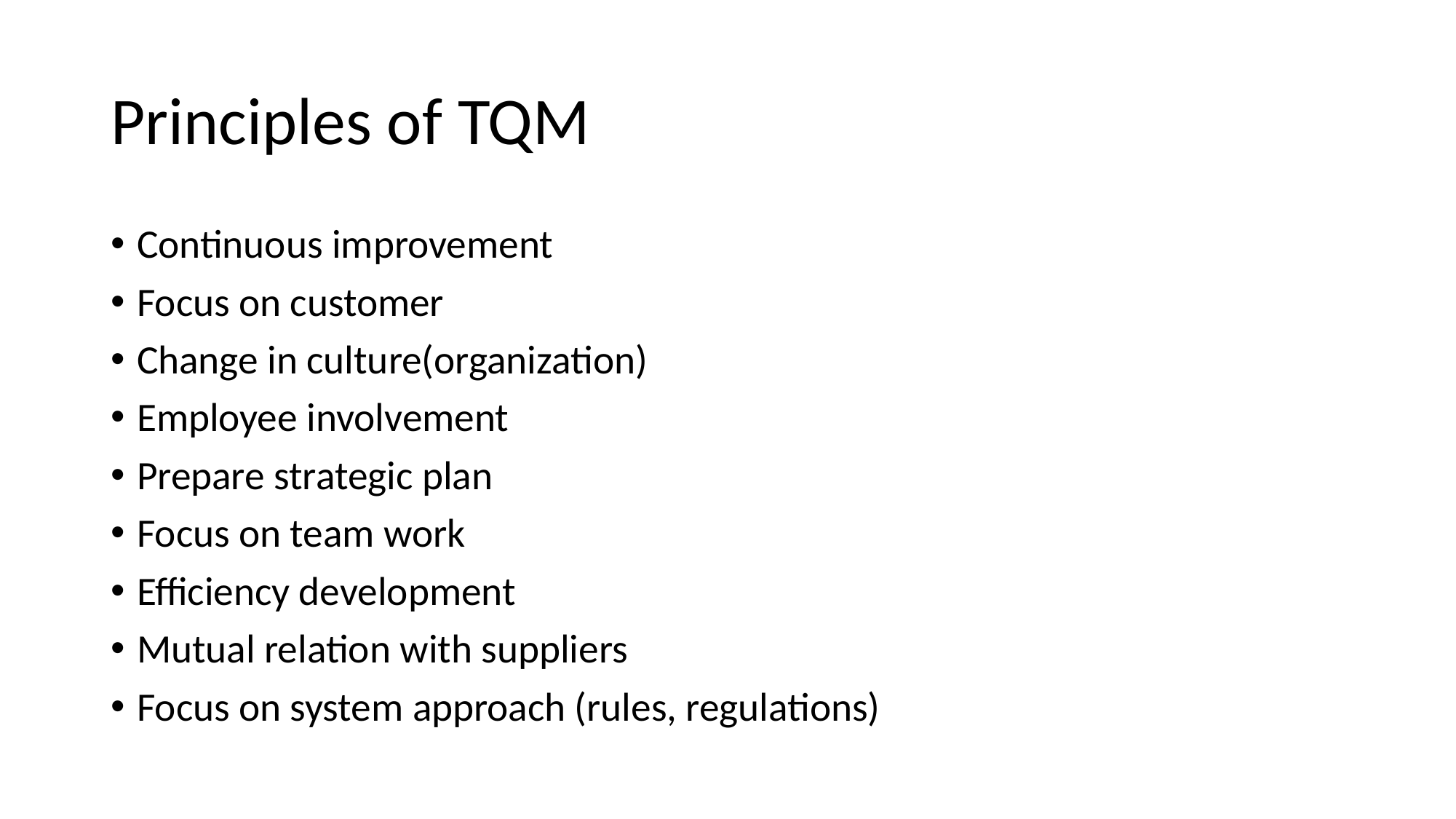

# Principles of TQM
Continuous improvement
Focus on customer
Change in culture(organization)
Employee involvement
Prepare strategic plan
Focus on team work
Efficiency development
Mutual relation with suppliers
Focus on system approach (rules, regulations)